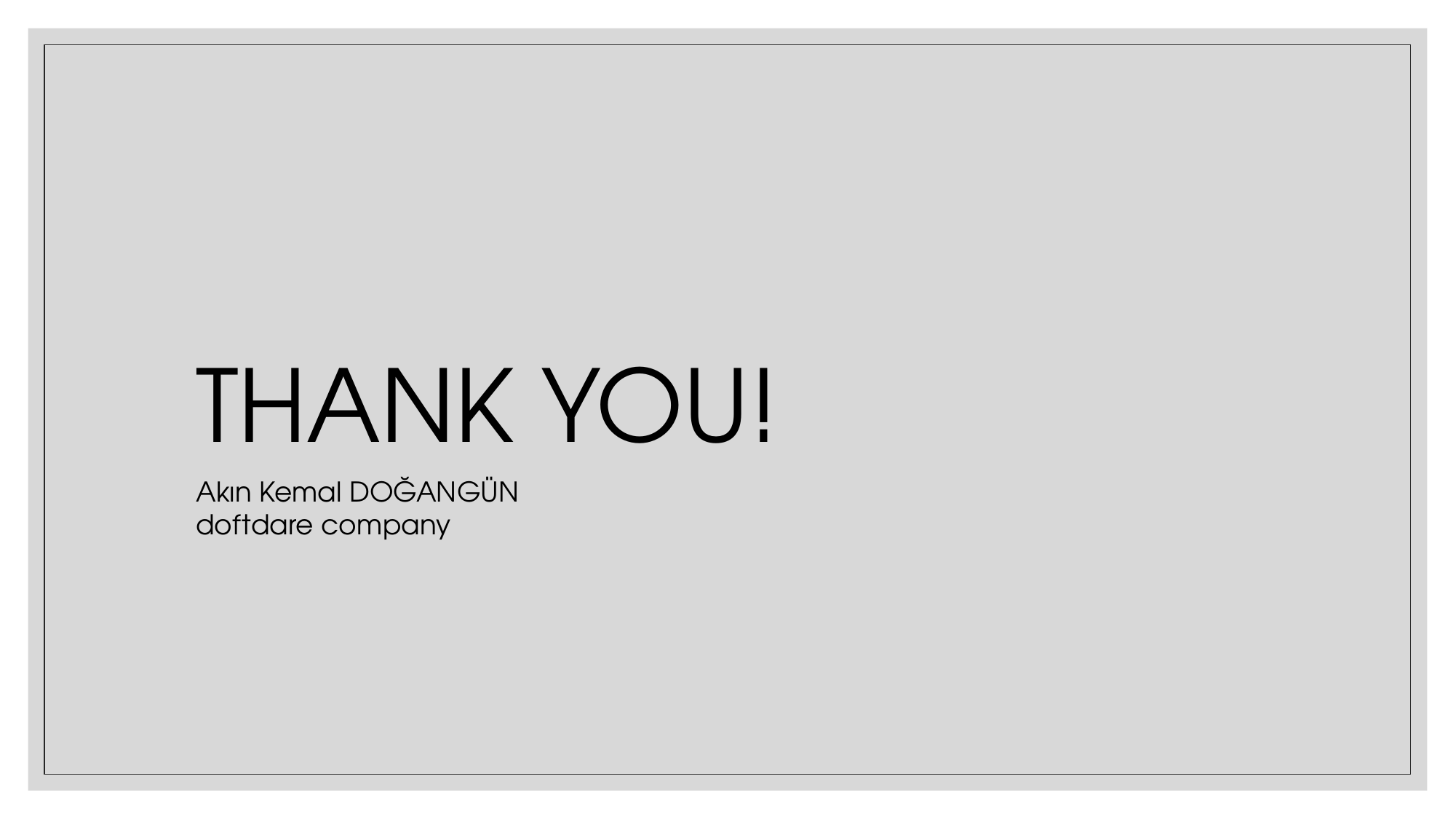

THANK YOU!
Akın Kemal DOĞANGÜN
doftdare company